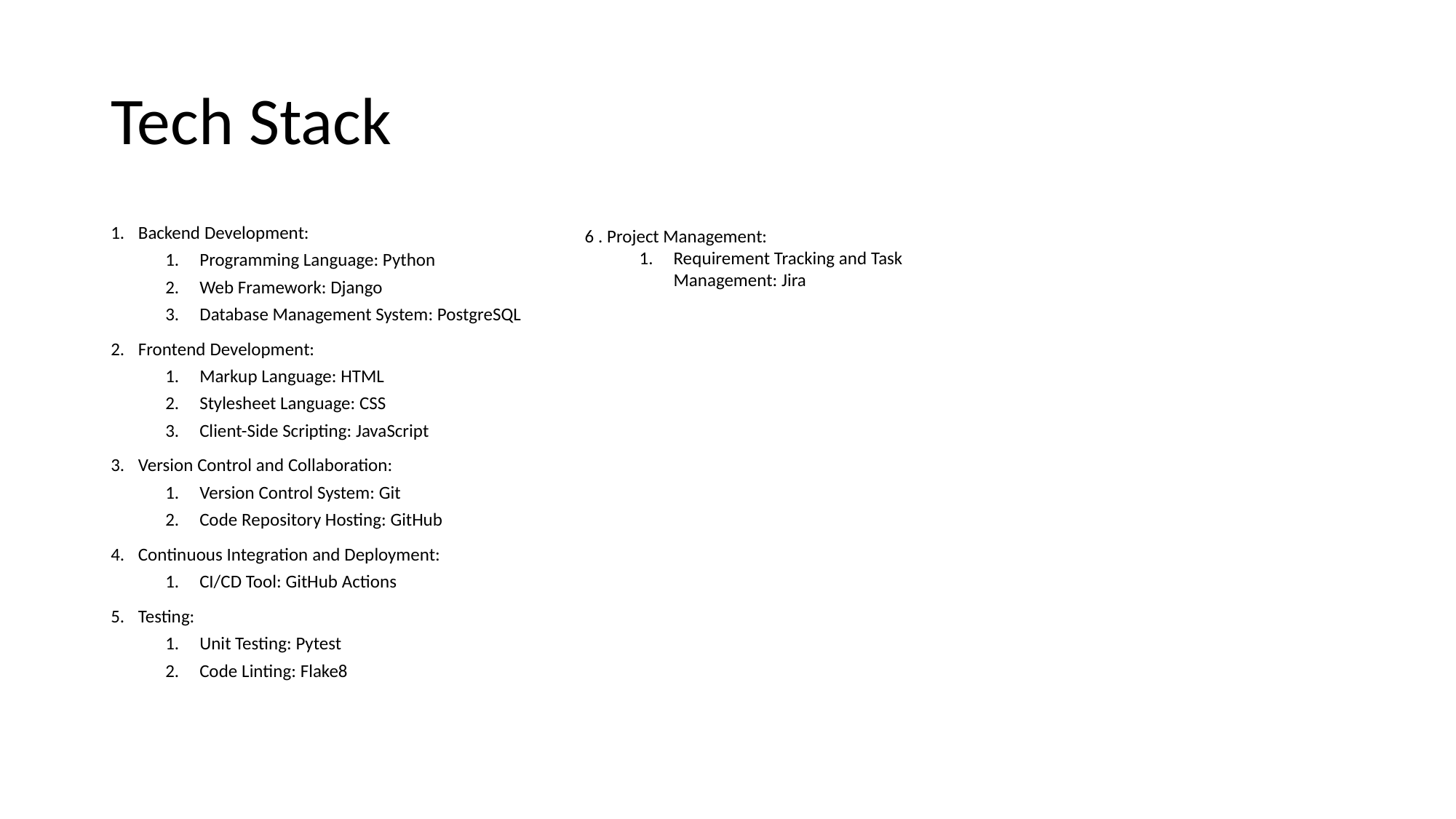

# Tech Stack
Backend Development:
Programming Language: Python
Web Framework: Django
Database Management System: PostgreSQL
Frontend Development:
Markup Language: HTML
Stylesheet Language: CSS
Client-Side Scripting: JavaScript
Version Control and Collaboration:
Version Control System: Git
Code Repository Hosting: GitHub
Continuous Integration and Deployment:
CI/CD Tool: GitHub Actions
Testing:
Unit Testing: Pytest
Code Linting: Flake8
6 . Project Management:
Requirement Tracking and Task Management: Jira